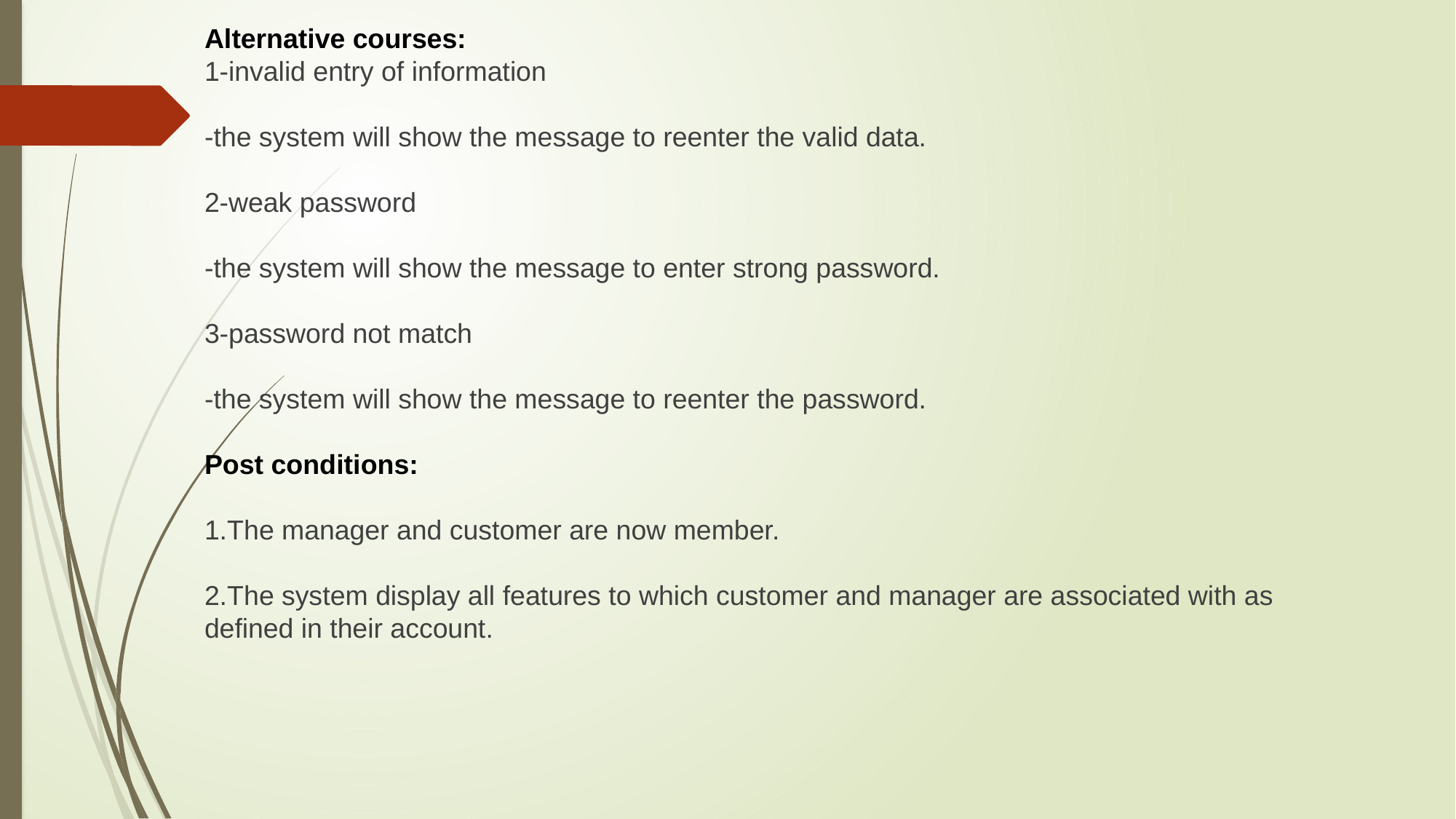

Alternative courses:
1-invalid entry of information
-the system will show the message to reenter the valid data.
2-weak password
-the system will show the message to enter strong password.
3-password not match
-the system will show the message to reenter the password.
Post conditions:
1.The manager and customer are now member.
2.The system display all features to which customer and manager are associated with as defined in their account.
#